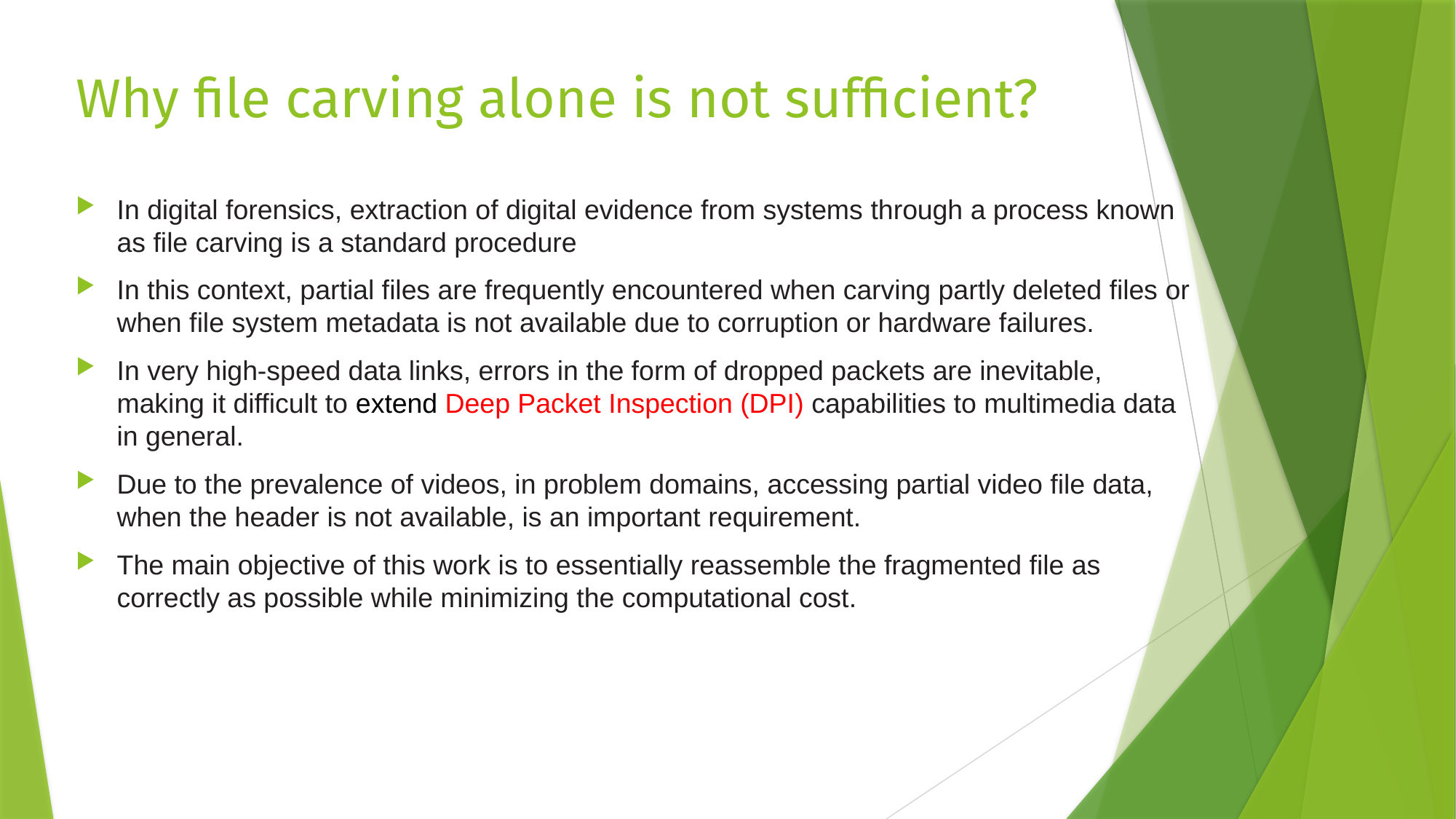

# Why file carving alone is not sufficient?
In digital forensics, extraction of digital evidence from systems through a process known as file carving is a standard procedure
In this context, partial files are frequently encountered when carving partly deleted files or when file system metadata is not available due to corruption or hardware failures.
In very high-speed data links, errors in the form of dropped packets are inevitable, making it difficult to extend Deep Packet Inspection (DPI) capabilities to multimedia data in general.
Due to the prevalence of videos, in problem domains, accessing partial video file data, when the header is not available, is an important requirement.
The main objective of this work is to essentially reassemble the fragmented file as correctly as possible while minimizing the computational cost.